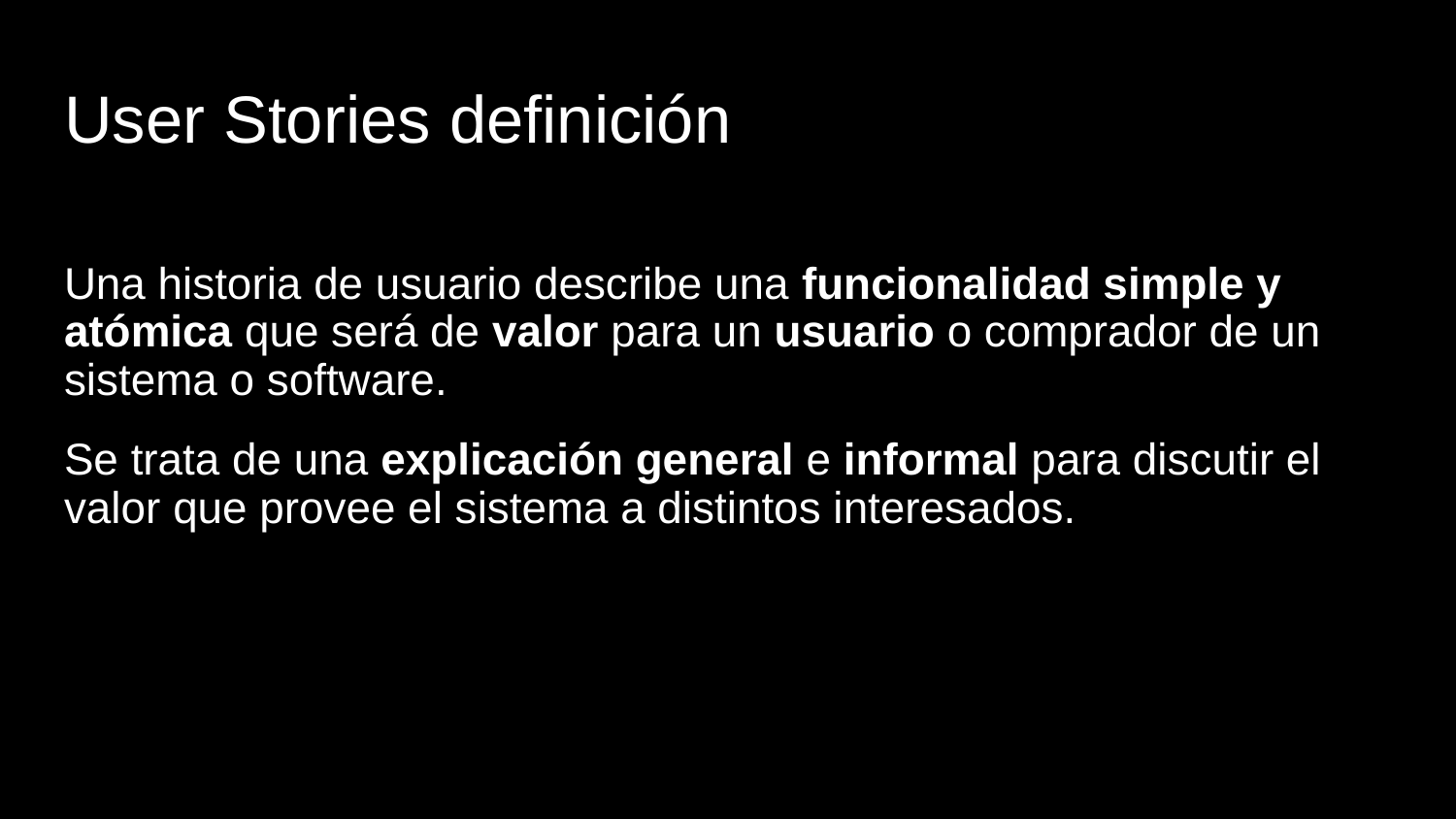

# User Stories definición
Una historia de usuario describe una funcionalidad simple y atómica que será de valor para un usuario o comprador de un sistema o software.
Se trata de una explicación general e informal para discutir el valor que provee el sistema a distintos interesados.